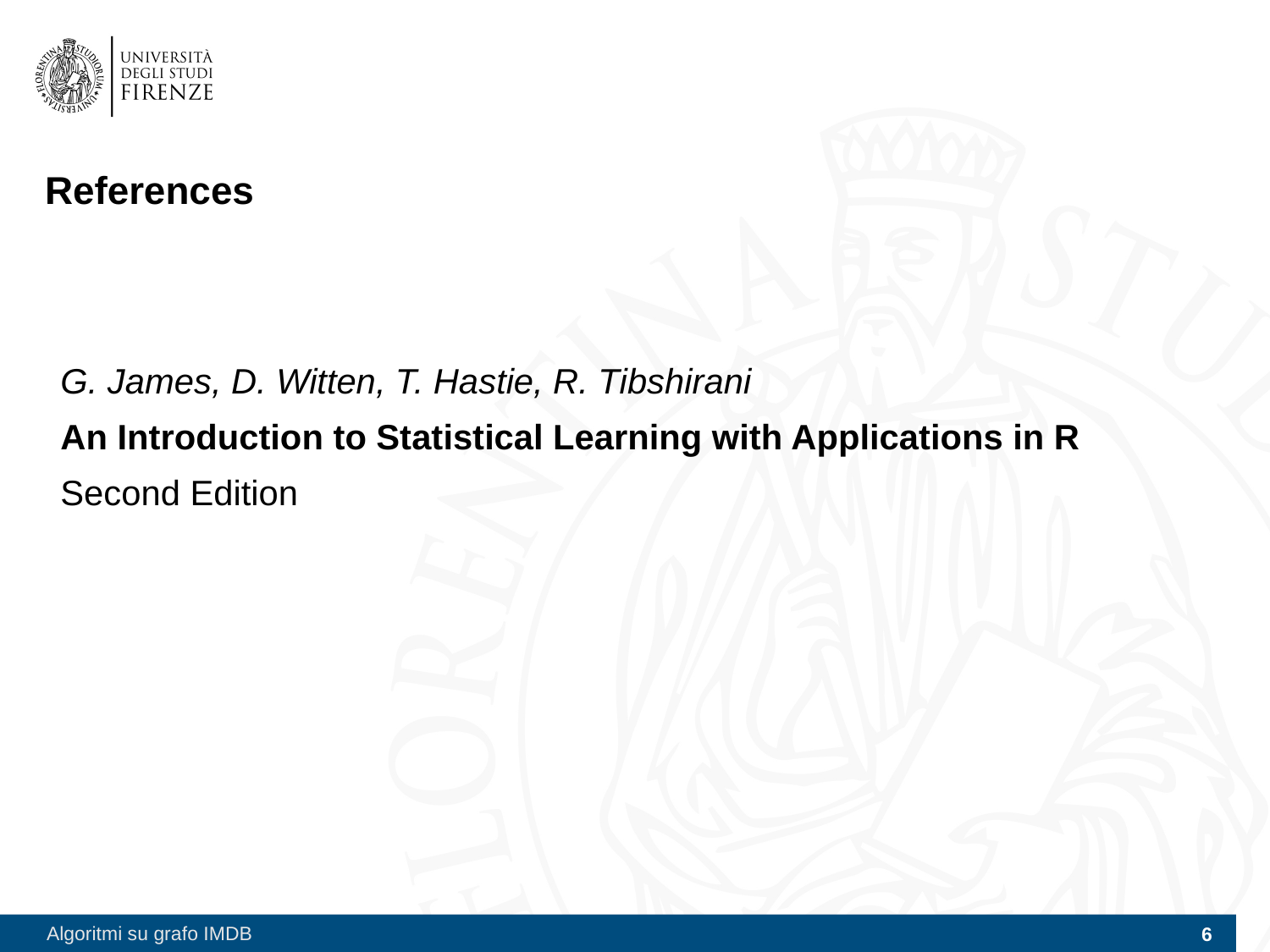

# References
G. James, D. Witten, T. Hastie, R. Tibshirani
An Introduction to Statistical Learning with Applications in R
Second Edition
Algoritmi su grafo IMDB